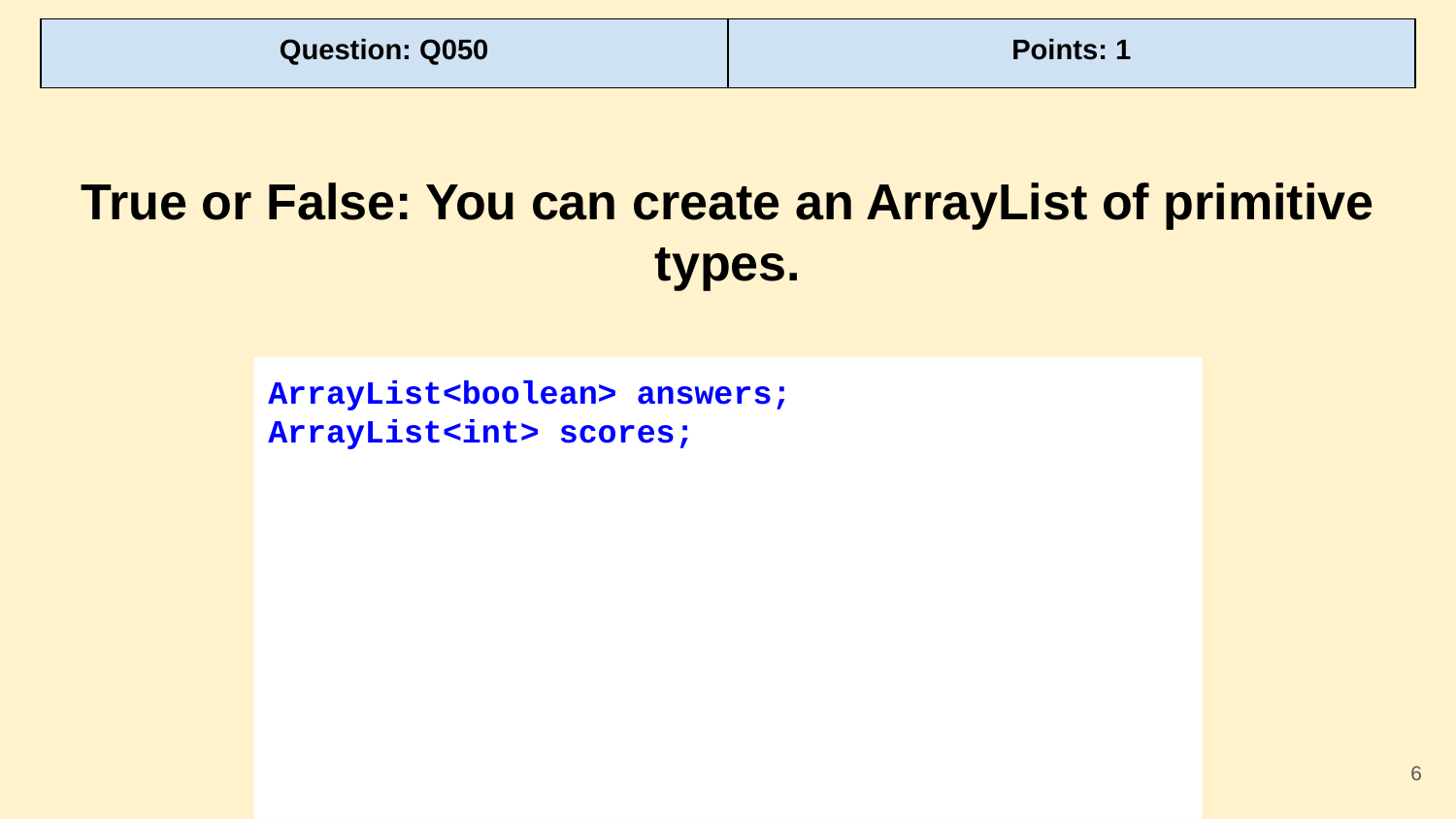

| Question: Q050 | Points: 1 |
| --- | --- |
True or False: You can create an ArrayList of primitive types.
ArrayList<boolean> answers;
ArrayList<int> scores;
6